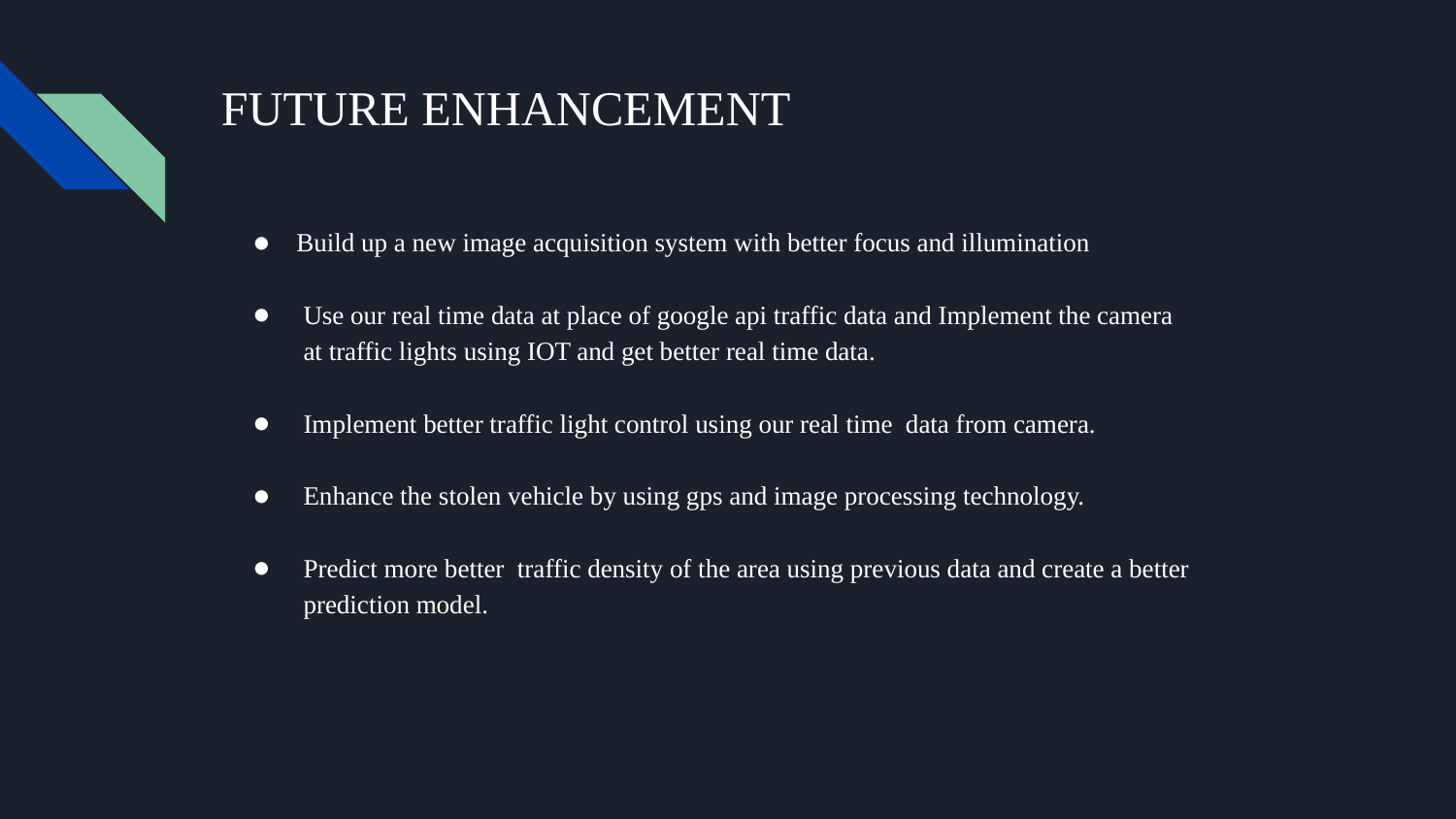

# FUTURE ENHANCEMENT
●    Build up a new image acquisition system with better focus and illumination

Use our real time data at place of google api traffic data and Implement the camera at traffic lights using IOT and get better real time data.

Implement better traffic light control using our real time  data from camera.

Enhance the stolen vehicle by using gps and image processing technology.

Predict more better  traffic density of the area using previous data and create a better prediction model.